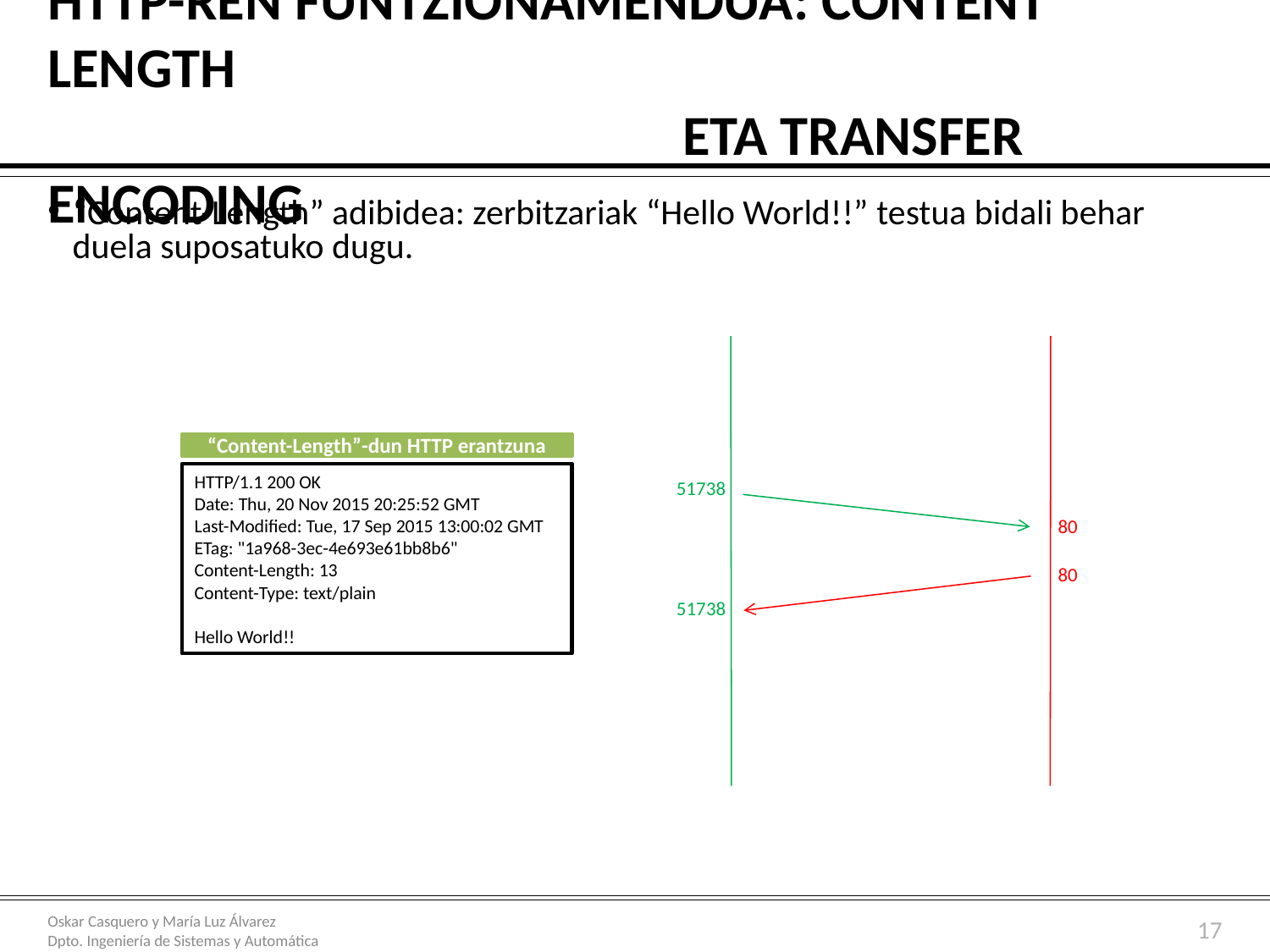

# HTTP-ren funtzionamendua: content length eta transfer encoding
“Content-Length” adibidea: zerbitzariak “Hello World!!” testua bidali behar duela suposatuko dugu.

“Content-Length”-dun HTTP erantzuna
HTTP/1.1 200 OK
Date: Thu, 20 Nov 2015 20:25:52 GMT
Last-Modified: Tue, 17 Sep 2015 13:00:02 GMT
ETag: "1a968-3ec-4e693e61bb8b6"
Content-Length: 13
Content-Type: text/plain

Hello World!!
51738
80
80
51738
17